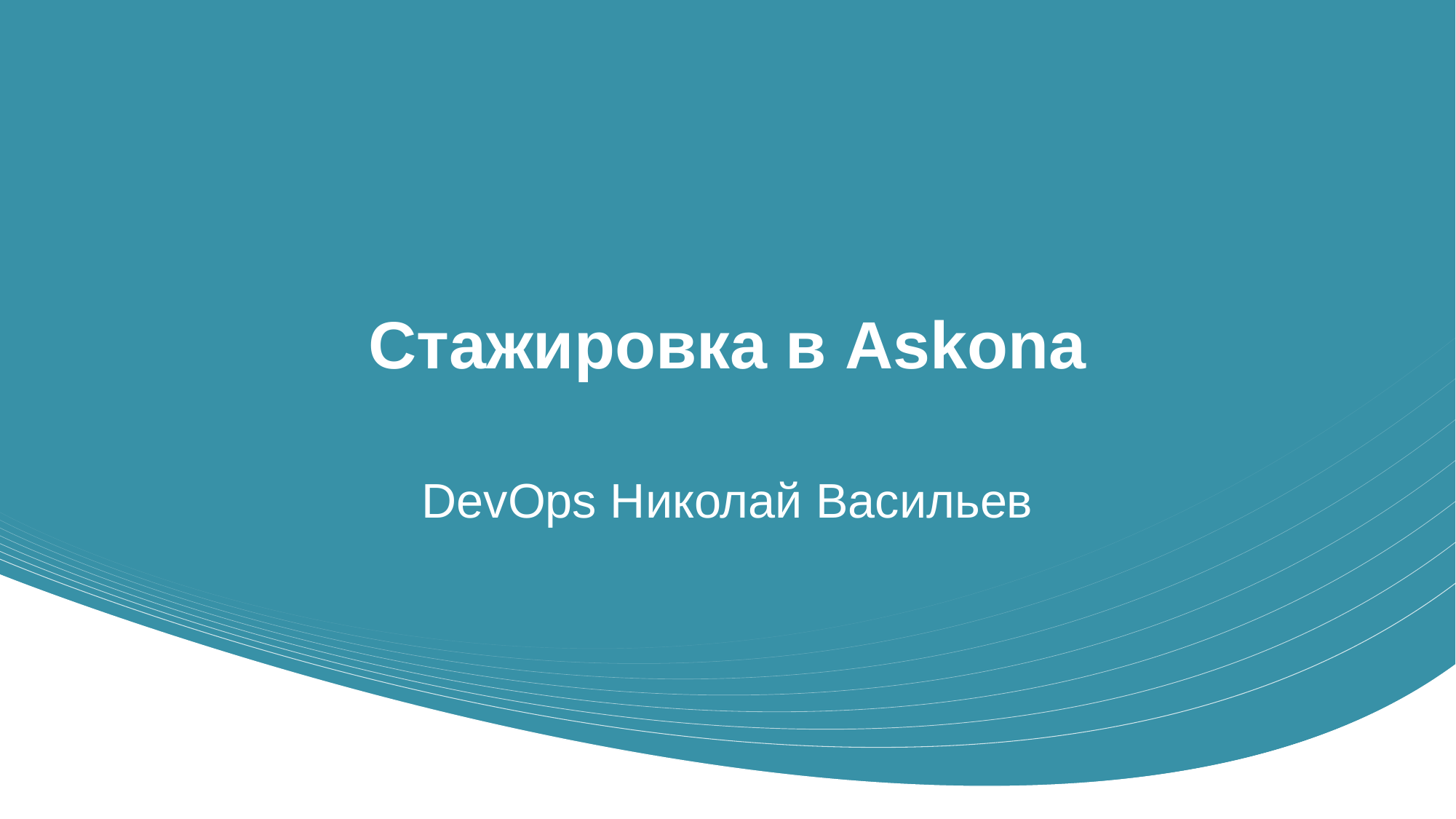

# Стажировка в Askona
DevOps Николай Васильев